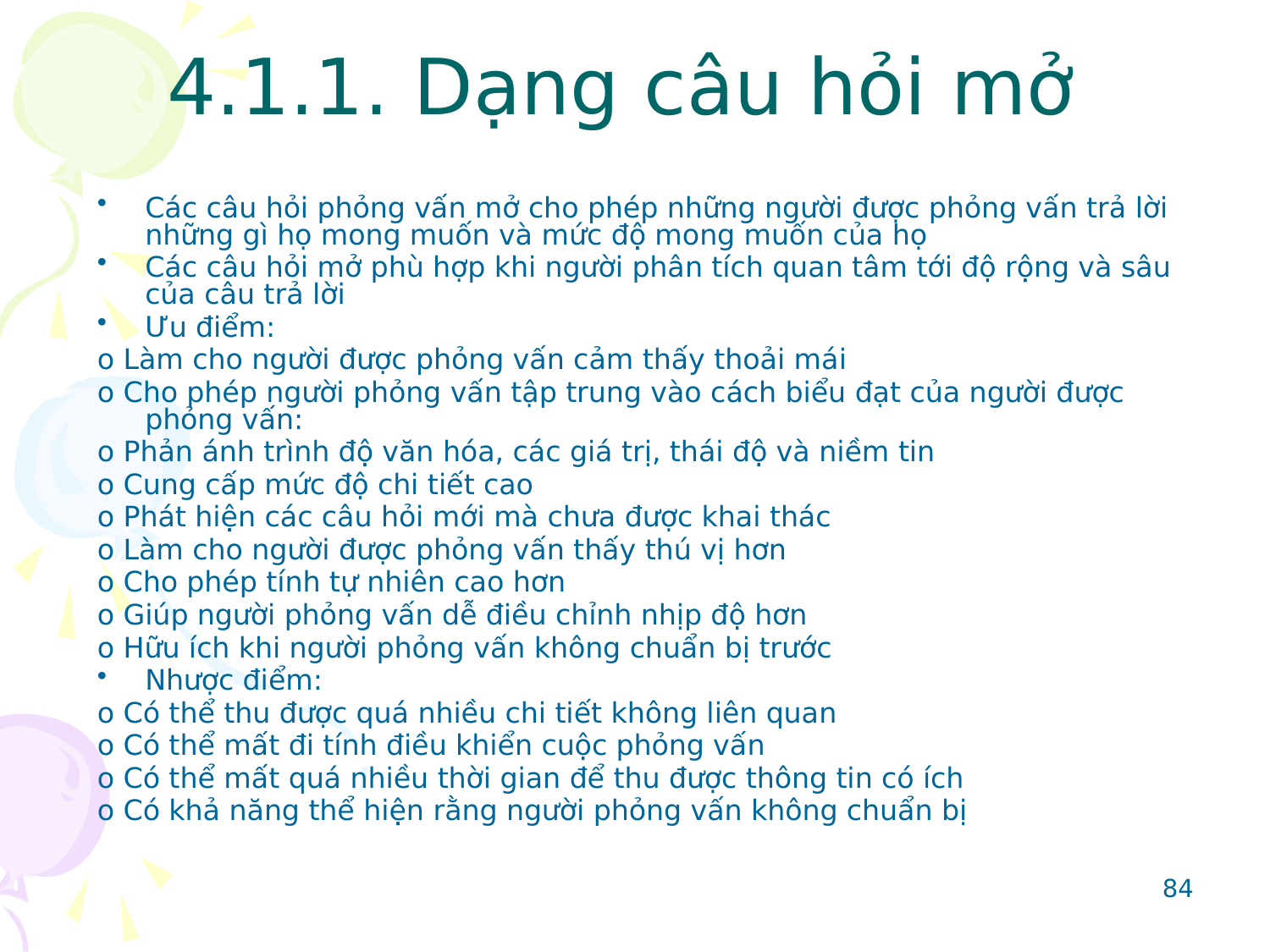

# 4.1.1. Dạng câu hỏi mở
Các câu hỏi phỏng vấn mở cho phép những người được phỏng vấn trả lời những gì họ mong muốn và mức độ mong muốn của họ
Các câu hỏi mở phù hợp khi người phân tích quan tâm tới độ rộng và sâu của câu trả lời
Ưu điểm:
o Làm cho người được phỏng vấn cảm thấy thoải mái
o Cho phép người phỏng vấn tập trung vào cách biểu đạt của người được phỏng vấn:
o Phản ánh trình độ văn hóa, các giá trị, thái độ và niềm tin
o Cung cấp mức độ chi tiết cao
o Phát hiện các câu hỏi mới mà chưa được khai thác
o Làm cho người được phỏng vấn thấy thú vị hơn
o Cho phép tính tự nhiên cao hơn
o Giúp người phỏng vấn dễ điều chỉnh nhịp độ hơn
o Hữu ích khi người phỏng vấn không chuẩn bị trước
Nhược điểm:
o Có thể thu được quá nhiều chi tiết không liên quan
o Có thể mất đi tính điều khiển cuộc phỏng vấn
o Có thể mất quá nhiều thời gian để thu được thông tin có ích
o Có khả năng thể hiện rằng người phỏng vấn không chuẩn bị
84